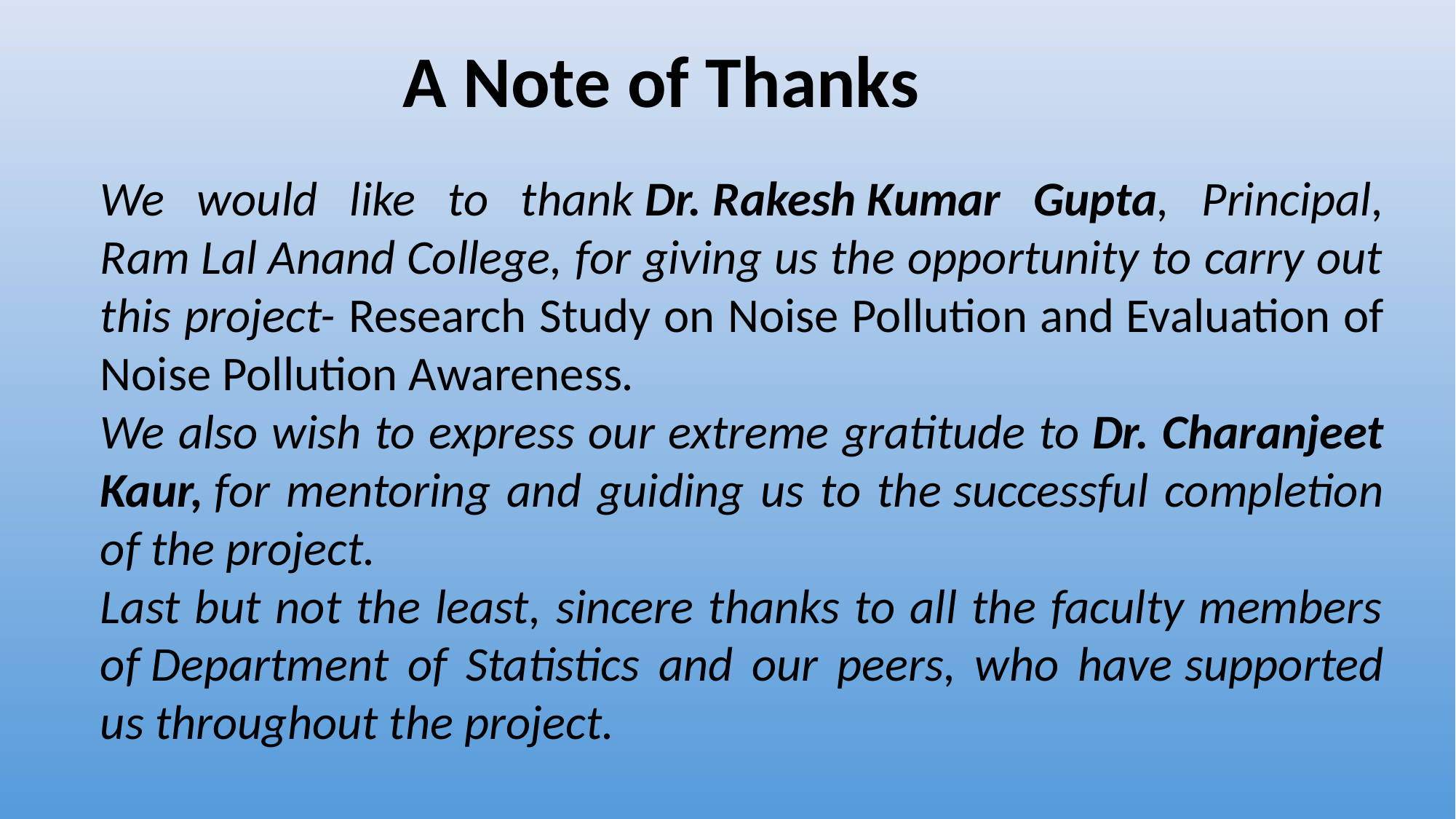

A Note of Thanks

We would like to thank Dr. Rakesh Kumar Gupta, Principal, Ram Lal Anand College, for giving us the opportunity to carry out this project- Research Study on Noise Pollution and Evaluation of Noise Pollution Awareness.
We also wish to express our extreme gratitude to Dr. Charanjeet Kaur, for mentoring and guiding us to the successful completion of the project.
Last but not the least, sincere thanks to all the faculty members of Department of Statistics and our peers, who have supported us throughout the project.